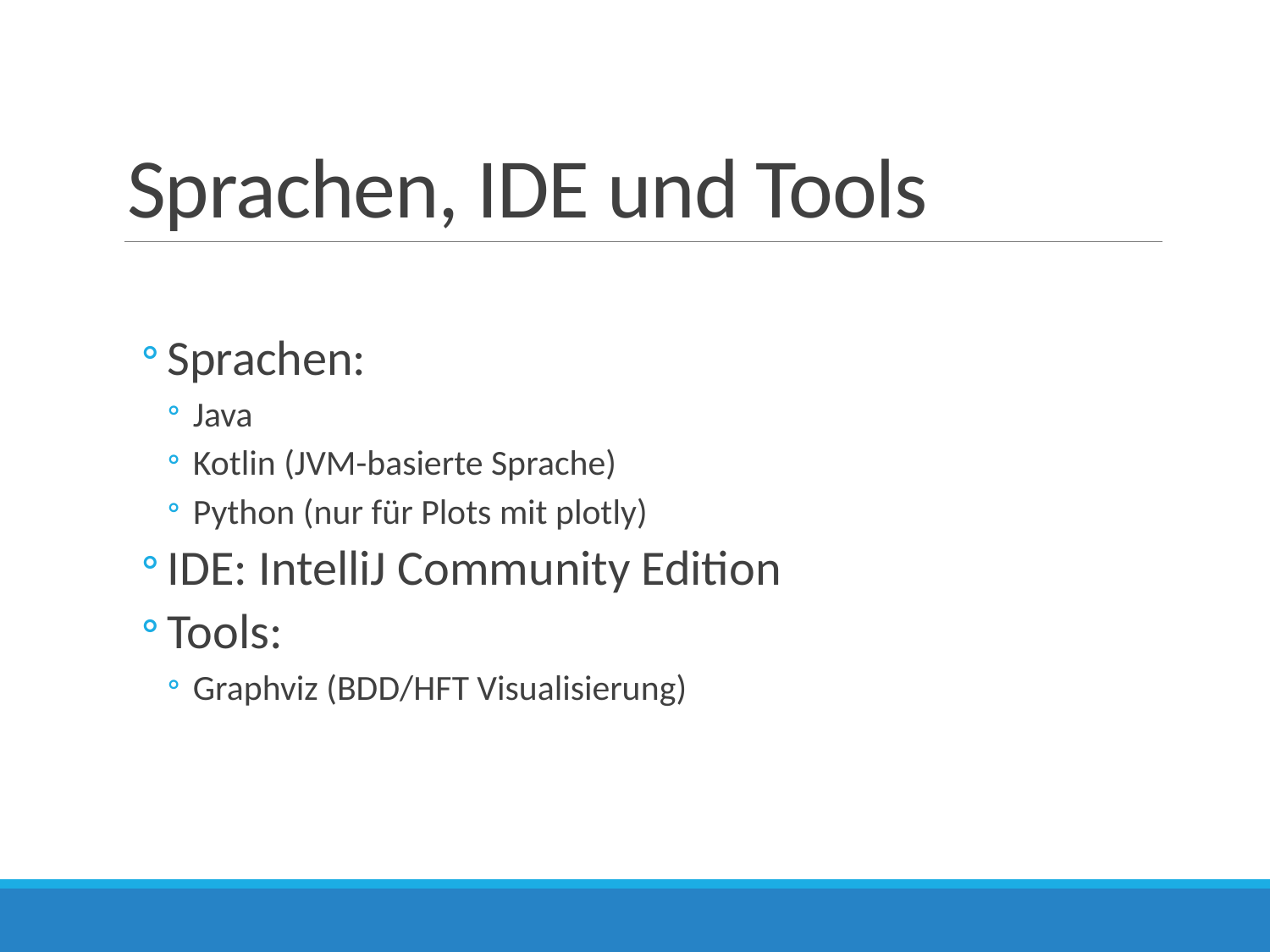

# Sprachen, IDE und Tools

Sprachen:
Java
Kotlin (JVM-basierte Sprache)
Python (nur für Plots mit plotly)
IDE: IntelliJ Community Edition
Tools:
Graphviz (BDD/HFT Visualisierung)